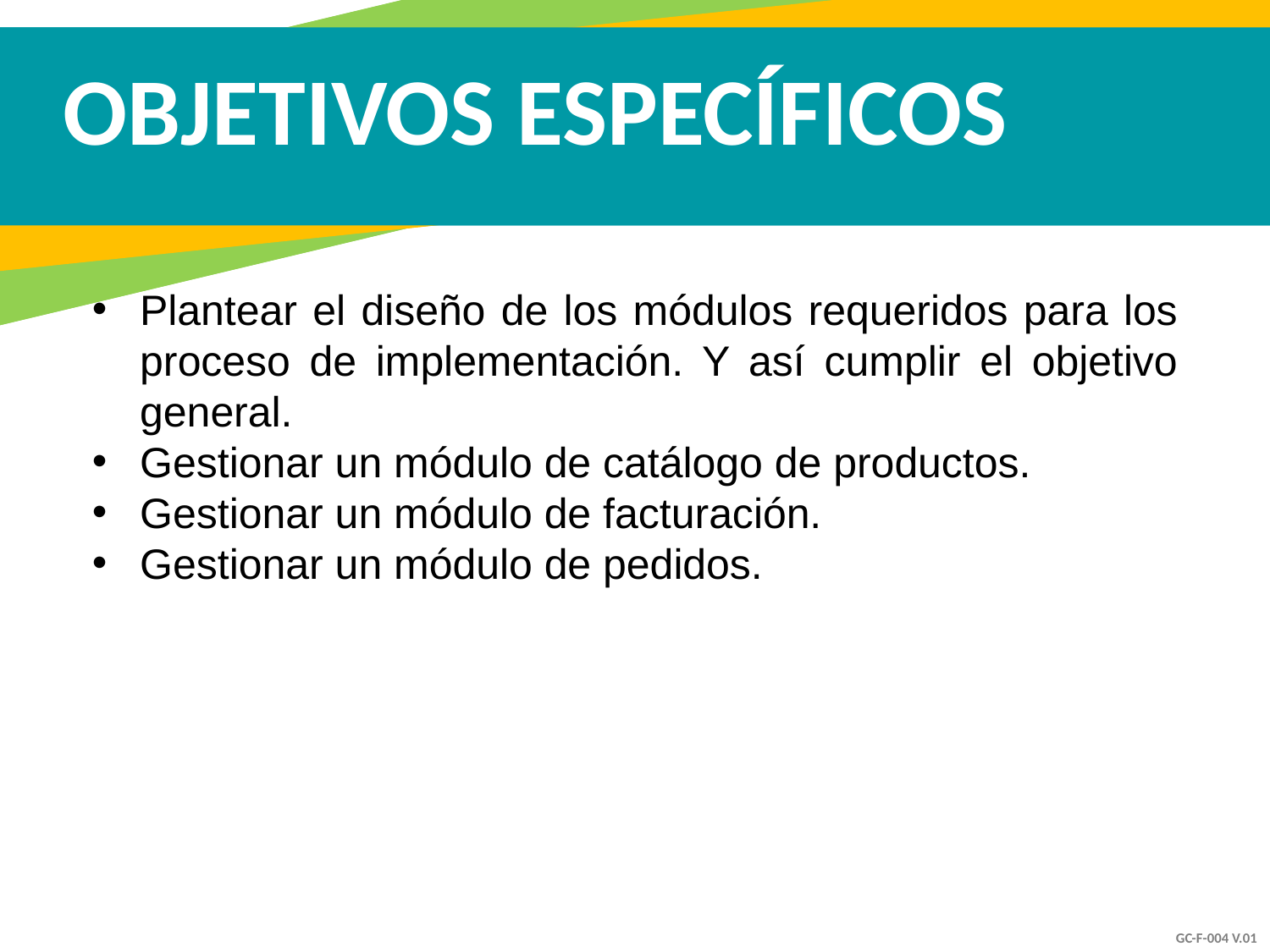

OBJETIVOS ESPECÍFICOS
Plantear el diseño de los módulos requeridos para los proceso de implementación. Y así cumplir el objetivo general.
Gestionar un módulo de catálogo de productos.
Gestionar un módulo de facturación.
Gestionar un módulo de pedidos.